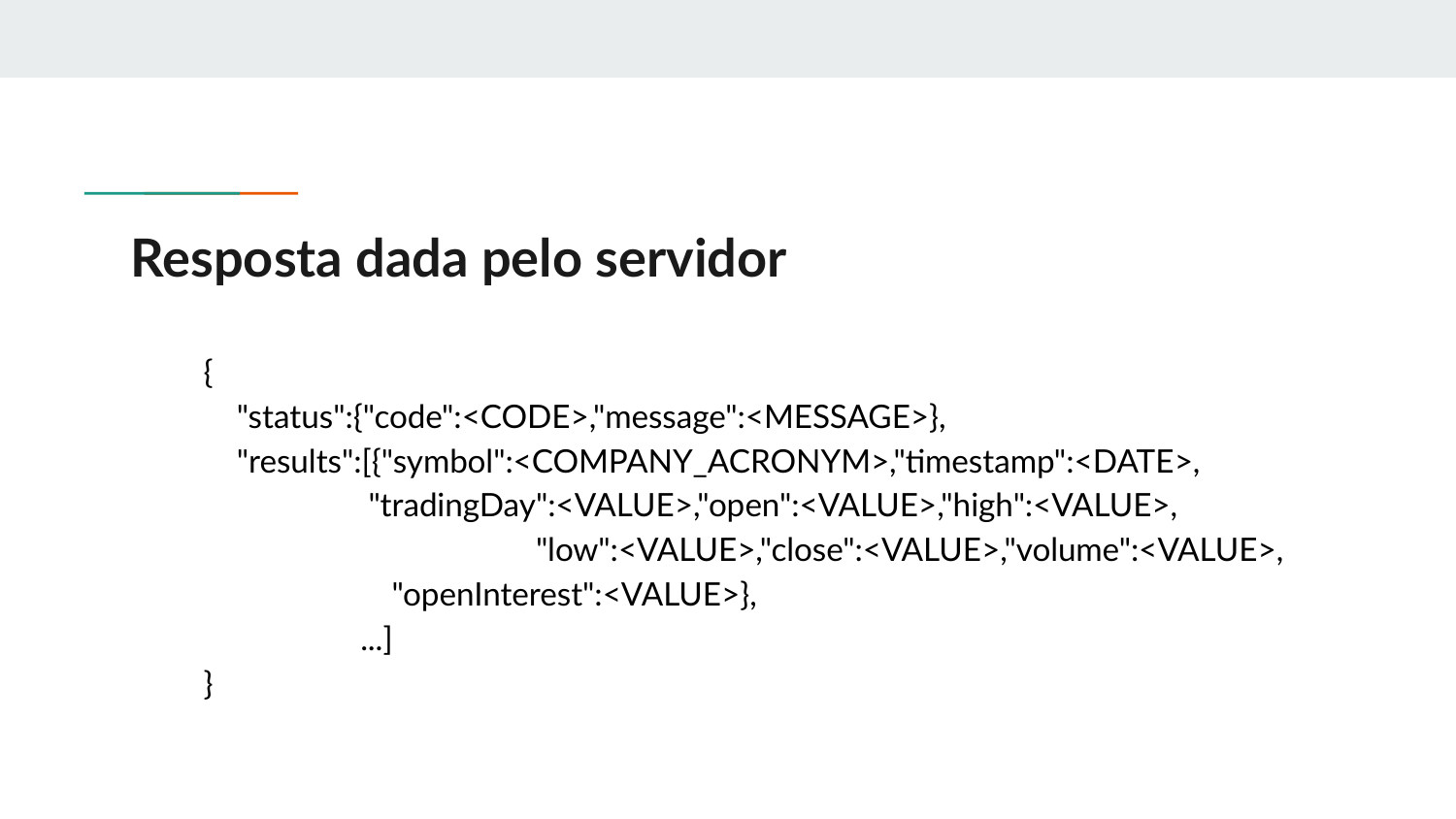

# Resposta dada pelo servidor
{
    "status":{"code":<CODE>,"message":<MESSAGE>},
    "results":[{"symbol":<COMPANY_ACRONYM>,"timestamp":<DATE>,
                    "tradingDay":<VALUE>,"open":<VALUE>,"high":<VALUE>,
       	        	     "low":<VALUE>,"close":<VALUE>,"volume":<VALUE>,
              "openInterest":<VALUE>},
                   ...]
}